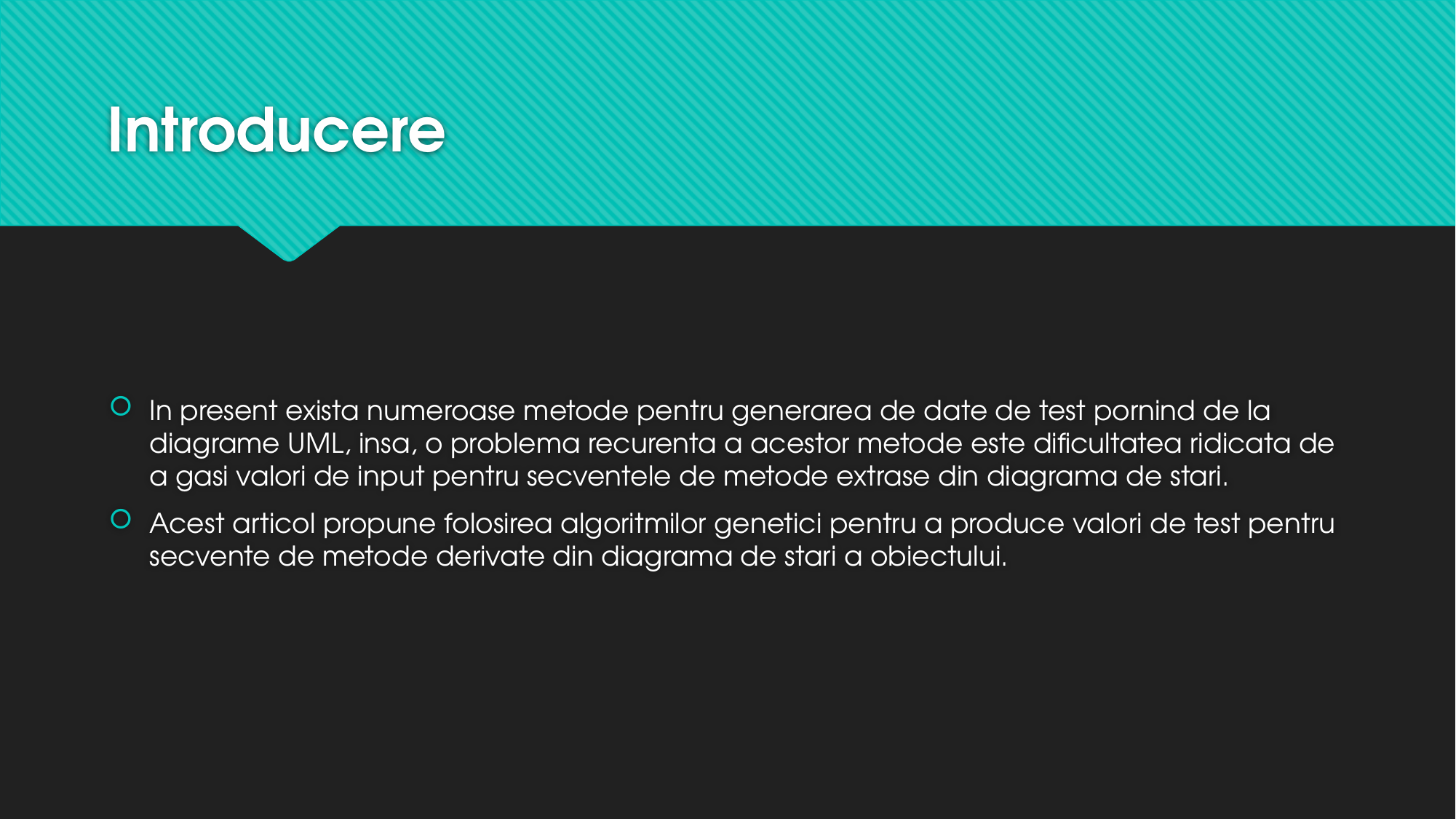

# Introducere
In present exista numeroase metode pentru generarea de date de test pornind de la diagrame UML, insa, o problema recurenta a acestor metode este dificultatea ridicata de a gasi valori de input pentru secventele de metode extrase din diagrama de stari.
Acest articol propune folosirea algoritmilor genetici pentru a produce valori de test pentru secvente de metode derivate din diagrama de stari a obiectului.